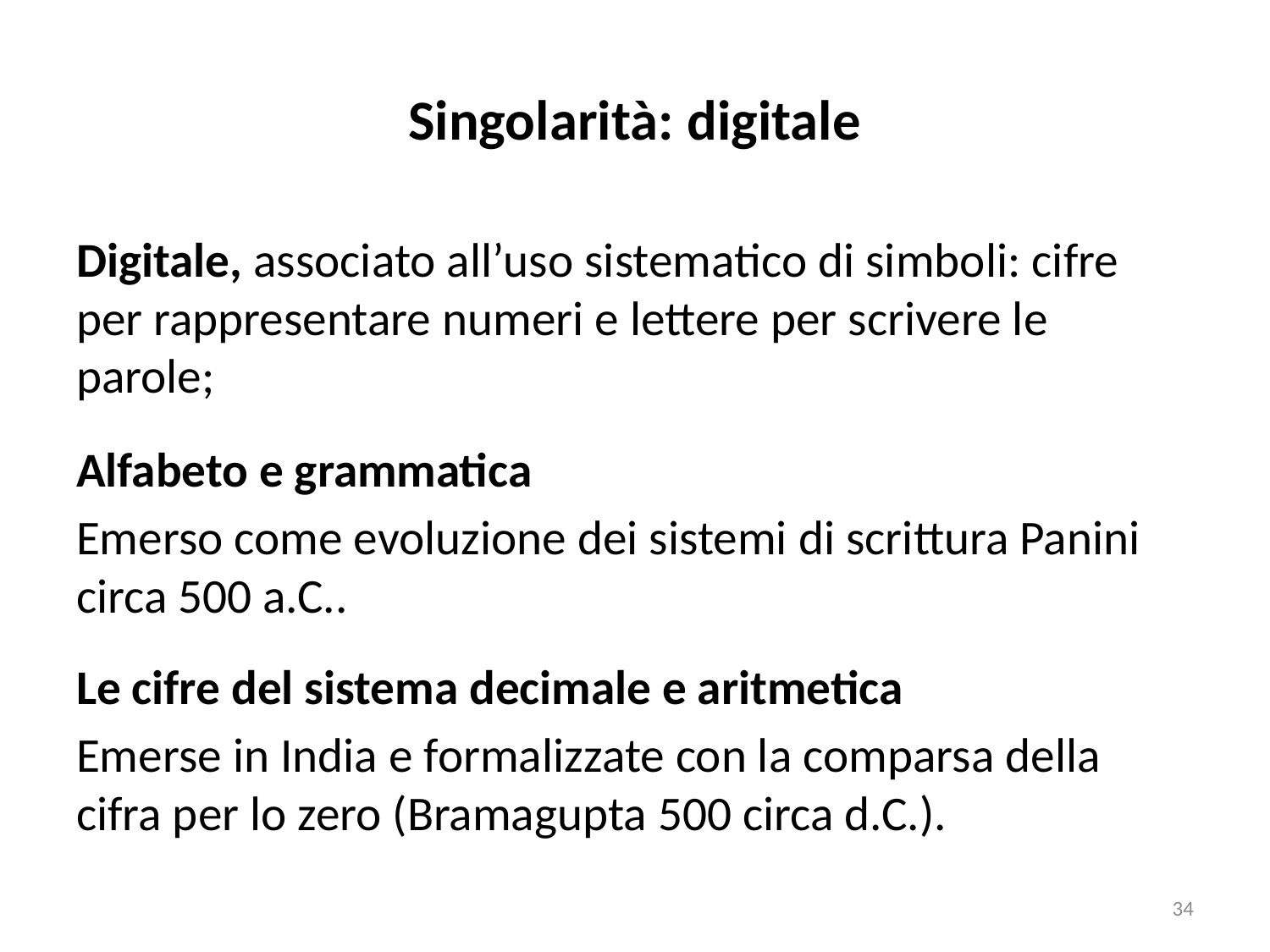

# Singolarità: digitale
Digitale, associato all’uso sistematico di simboli: cifre per rappresentare numeri e lettere per scrivere le parole;

Alfabeto e grammatica
Emerso come evoluzione dei sistemi di scrittura Panini circa 500 a.C..

Le cifre del sistema decimale e aritmetica
Emerse in India e formalizzate con la comparsa della cifra per lo zero (Bramagupta 500 circa d.C.).
34